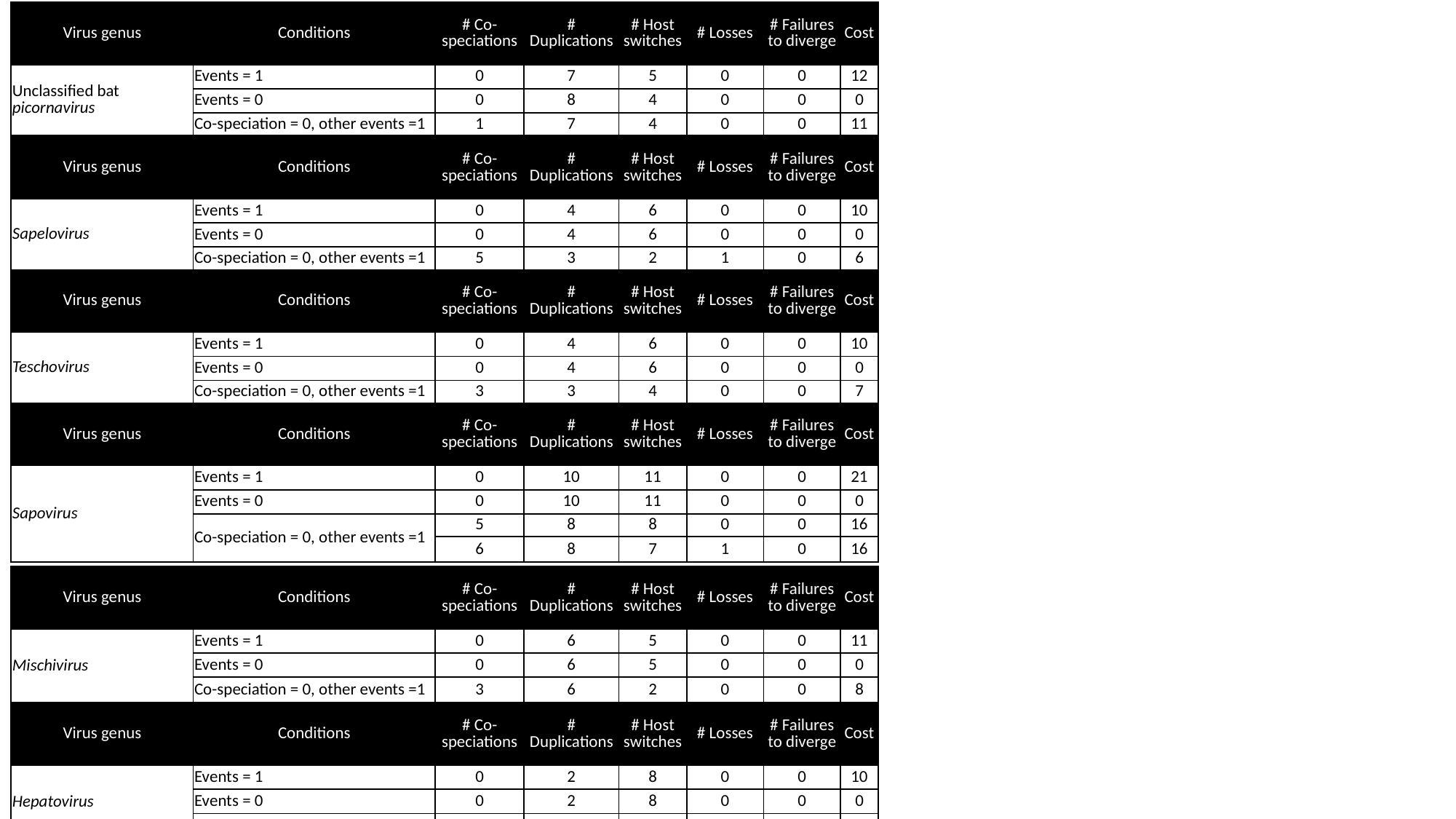

| Virus genus | Conditions | # Co-speciations | # Duplications | # Host switches | # Losses | # Failures to diverge | Cost |
| --- | --- | --- | --- | --- | --- | --- | --- |
| Unclassified bat picornavirus | Events = 1 | 0 | 7 | 5 | 0 | 0 | 12 |
|  | Events = 0 | 0 | 8 | 4 | 0 | 0 | 0 |
|  | Co-speciation = 0, other events =1 | 1 | 7 | 4 | 0 | 0 | 11 |
| Virus genus | Conditions | # Co-speciations | # Duplications | # Host switches | # Losses | # Failures to diverge | Cost |
| --- | --- | --- | --- | --- | --- | --- | --- |
| Sapelovirus | Events = 1 | 0 | 4 | 6 | 0 | 0 | 10 |
|  | Events = 0 | 0 | 4 | 6 | 0 | 0 | 0 |
|  | Co-speciation = 0, other events =1 | 5 | 3 | 2 | 1 | 0 | 6 |
| Virus genus | Conditions | # Co-speciations | # Duplications | # Host switches | # Losses | # Failures to diverge | Cost |
| --- | --- | --- | --- | --- | --- | --- | --- |
| Teschovirus | Events = 1 | 0 | 4 | 6 | 0 | 0 | 10 |
|  | Events = 0 | 0 | 4 | 6 | 0 | 0 | 0 |
|  | Co-speciation = 0, other events =1 | 3 | 3 | 4 | 0 | 0 | 7 |
| Virus genus | Conditions | # Co-speciations | # Duplications | # Host switches | # Losses | # Failures to diverge | Cost |
| --- | --- | --- | --- | --- | --- | --- | --- |
| Sapovirus | Events = 1 | 0 | 10 | 11 | 0 | 0 | 21 |
|  | Events = 0 | 0 | 10 | 11 | 0 | 0 | 0 |
|  | Co-speciation = 0, other events =1 | 5 | 8 | 8 | 0 | 0 | 16 |
|  |  | 6 | 8 | 7 | 1 | 0 | 16 |
| Virus genus | Conditions | # Co-speciations | # Duplications | # Host switches | # Losses | # Failures to diverge | Cost |
| --- | --- | --- | --- | --- | --- | --- | --- |
| Mischivirus | Events = 1 | 0 | 6 | 5 | 0 | 0 | 11 |
|  | Events = 0 | 0 | 6 | 5 | 0 | 0 | 0 |
|  | Co-speciation = 0, other events =1 | 3 | 6 | 2 | 0 | 0 | 8 |
| Virus genus | Conditions | # Co-speciations | # Duplications | # Host switches | # Losses | # Failures to diverge | Cost |
| --- | --- | --- | --- | --- | --- | --- | --- |
| Hepatovirus | Events = 1 | 0 | 2 | 8 | 0 | 0 | 10 |
|  | Events = 0 | 0 | 2 | 8 | 0 | 0 | 0 |
|  | Co-speciation = 0, other events =1 | 4 | 2 | 4 | 0 | 0 | 6 |